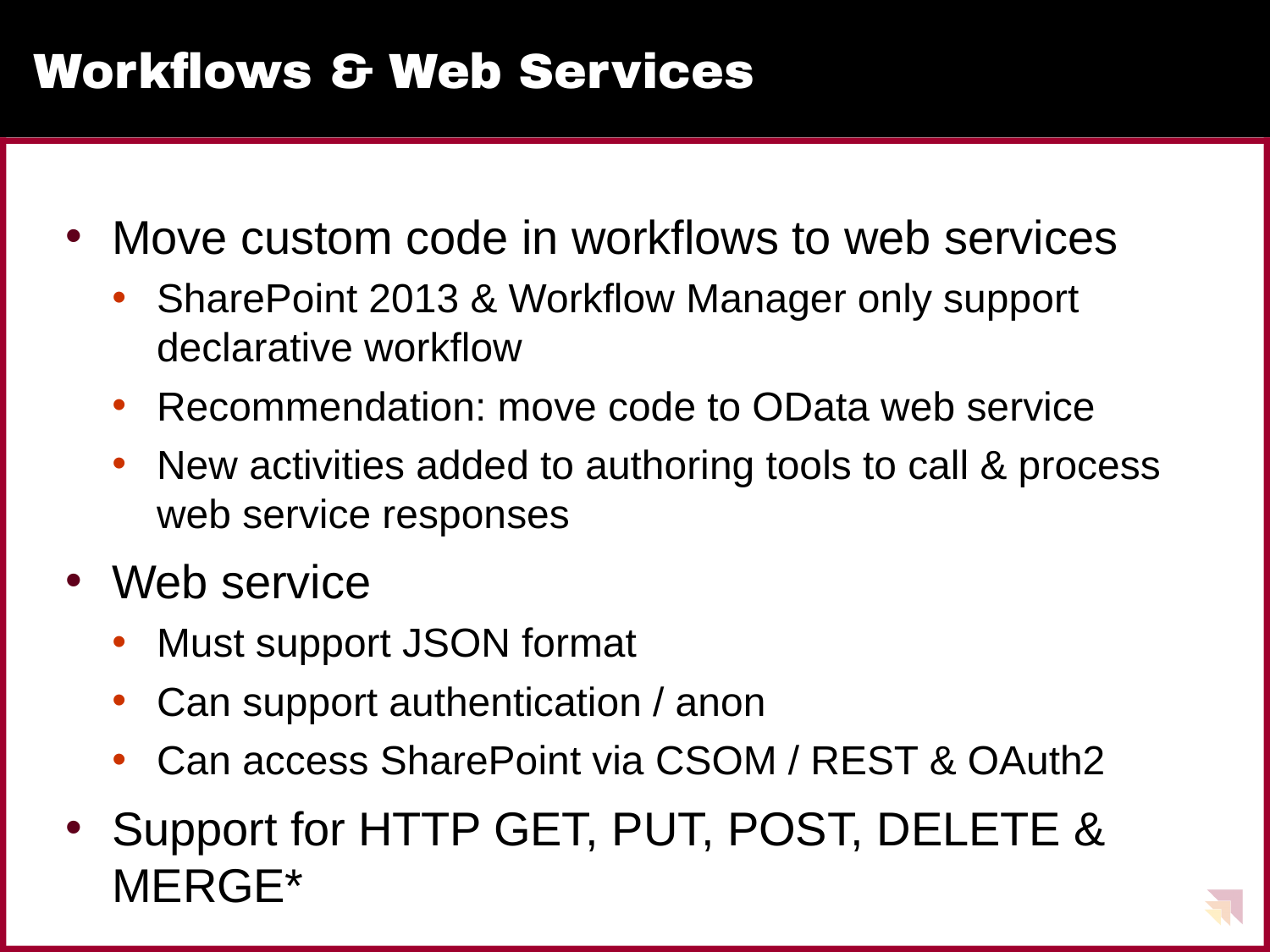

# Workflows & Web Services
Move custom code in workflows to web services
SharePoint 2013 & Workflow Manager only support declarative workflow
Recommendation: move code to OData web service
New activities added to authoring tools to call & process web service responses
Web service
Must support JSON format
Can support authentication / anon
Can access SharePoint via CSOM / REST & OAuth2
Support for HTTP GET, PUT, POST, DELETE & MERGE*